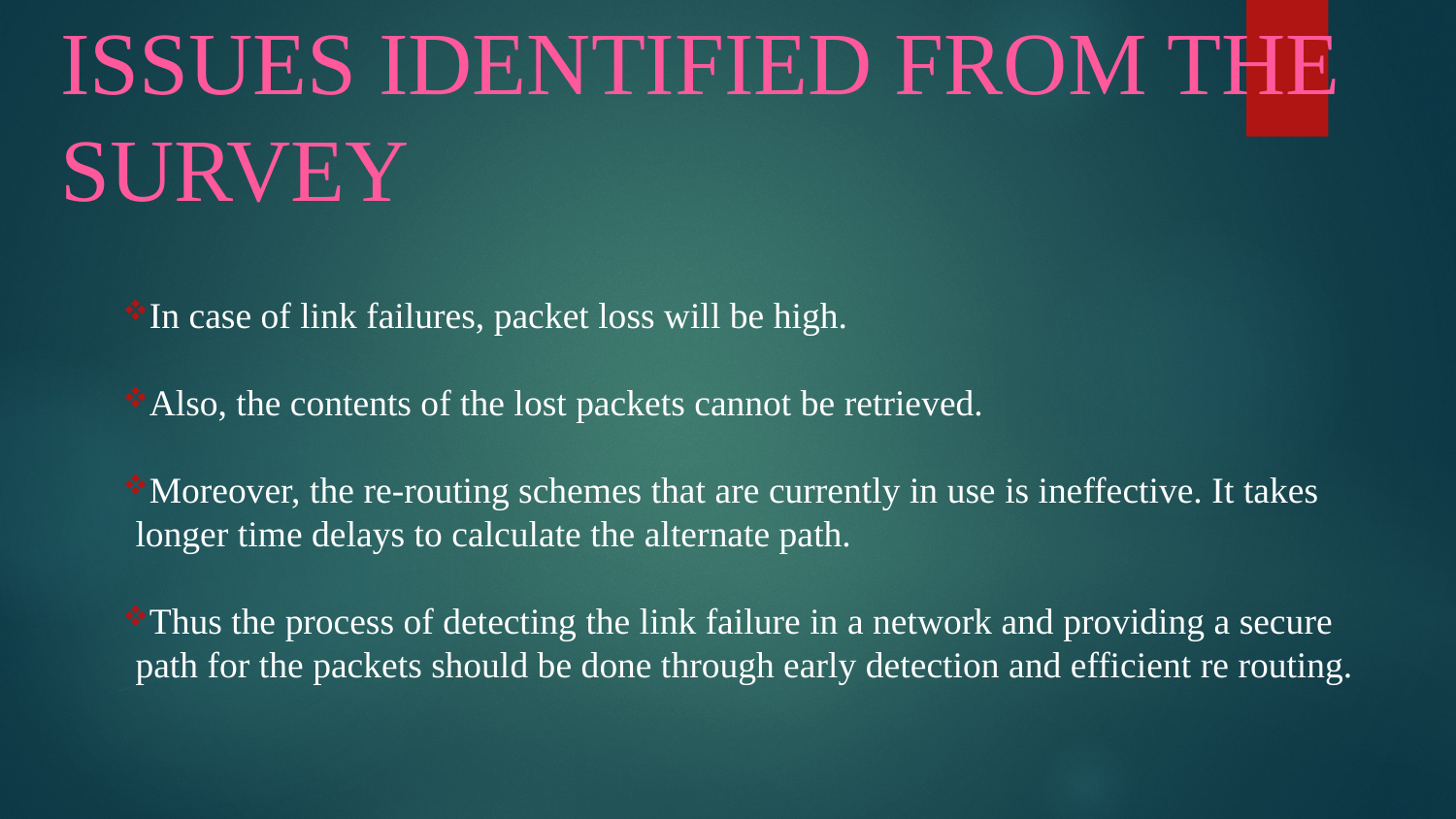

# ISSUES IDENTIFIED FROM THE SURVEY

In case of link failures, packet loss will be high.

Also, the contents of the lost packets cannot be retrieved.

Moreover, the re-routing schemes that are currently in use is ineffective. It takes longer time delays to calculate the alternate path.

Thus the process of detecting the link failure in a network and providing a secure path for the packets should be done through early detection and efficient re routing.